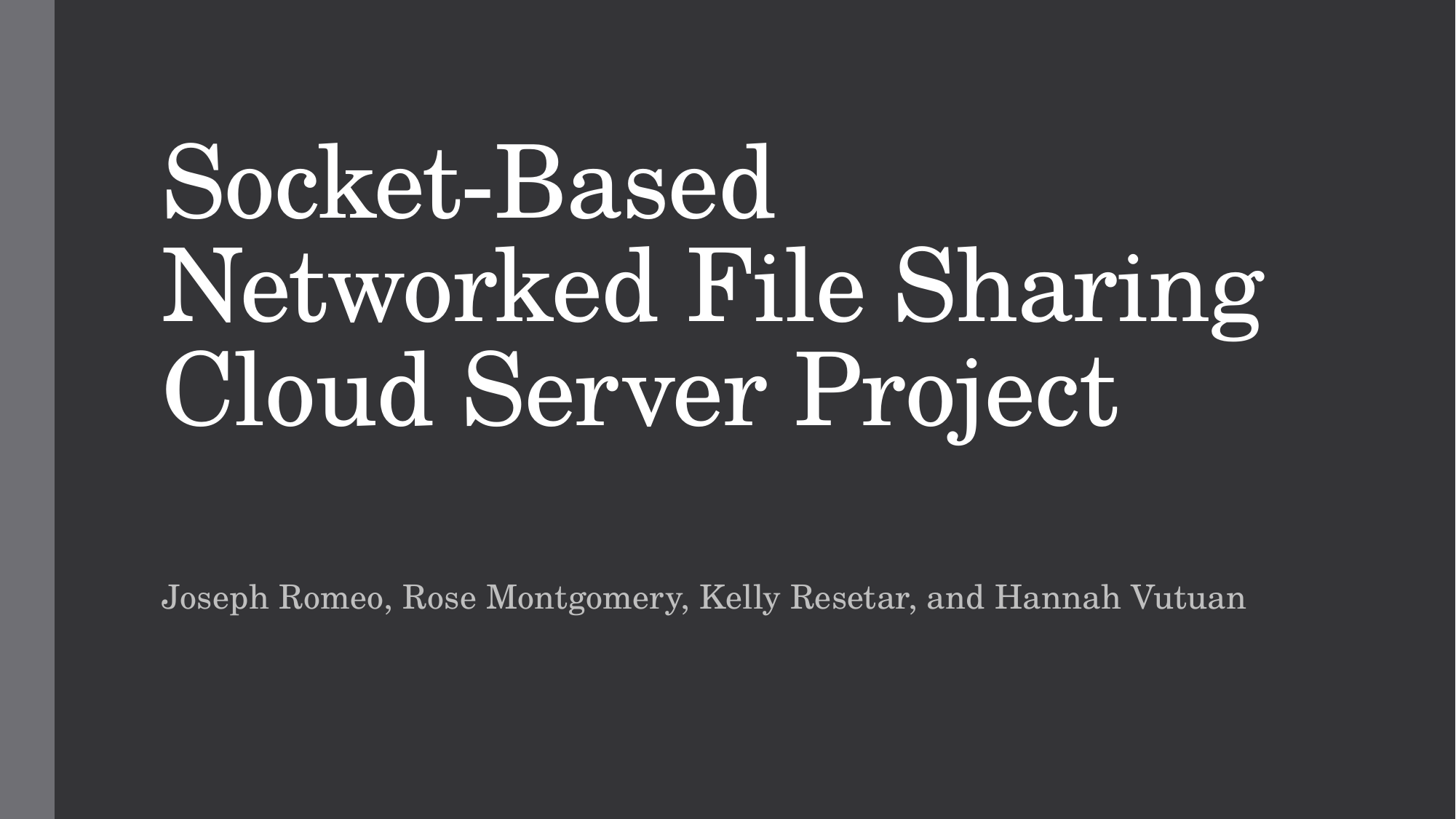

# Socket-Based Networked File Sharing Cloud Server Project
Joseph Romeo, Rose Montgomery, Kelly Resetar, and Hannah Vutuan